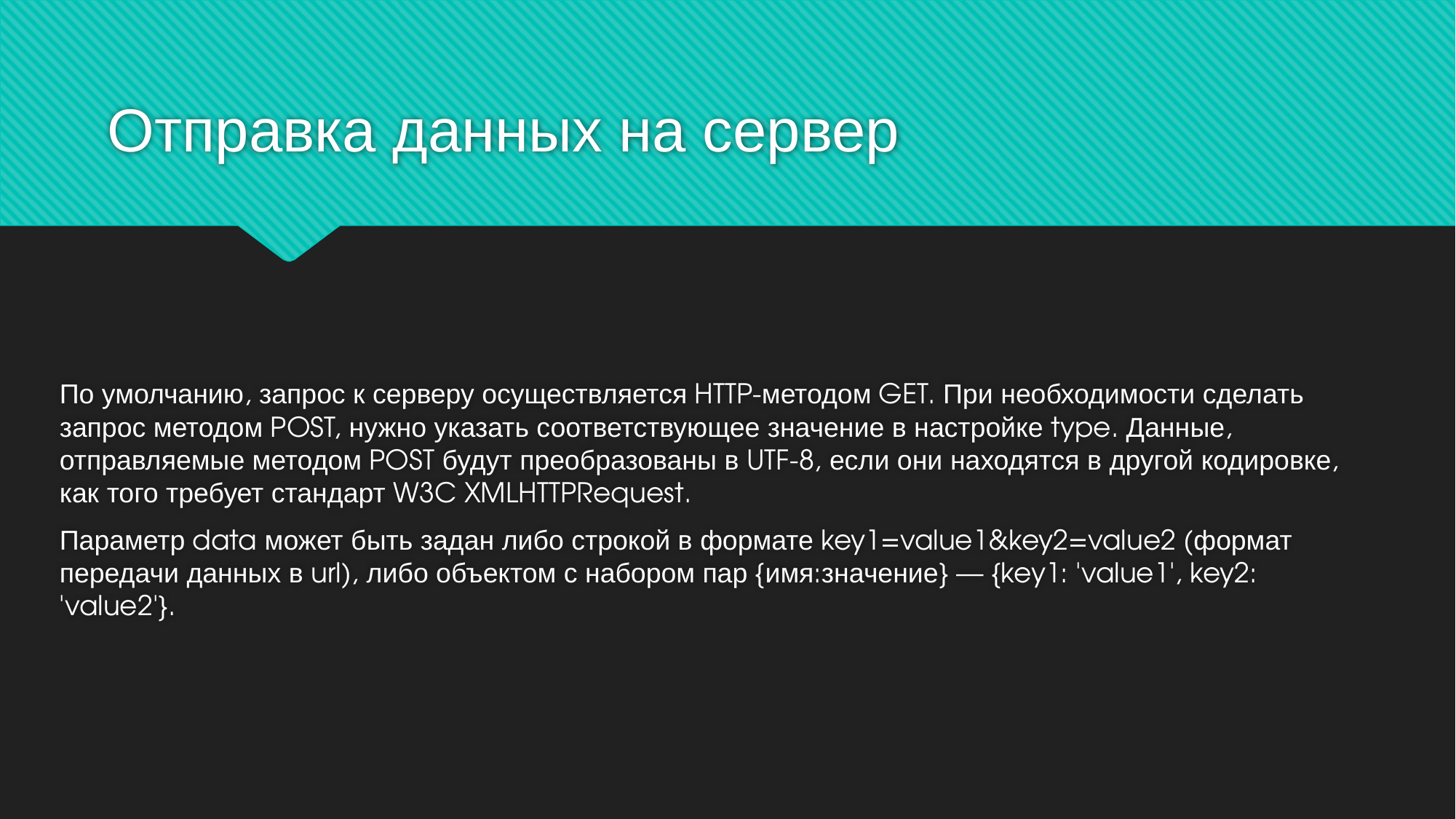

# Отправка данных на сервер
По умолчанию, запрос к серверу осуществляется HTTP-методом GET. При необходимости сделать запрос методом POST, нужно указать соответствующее значение в настройке type. Данные, отправляемые методом POST будут преобразованы в UTF-8, если они находятся в другой кодировке, как того требует стандарт W3C XMLHTTPRequest.
Параметр data может быть задан либо строкой в формате key1=value1&key2=value2 (формат передачи данных в url), либо объектом с набором пар {имя:значение} — {key1: 'value1', key2: 'value2'}.